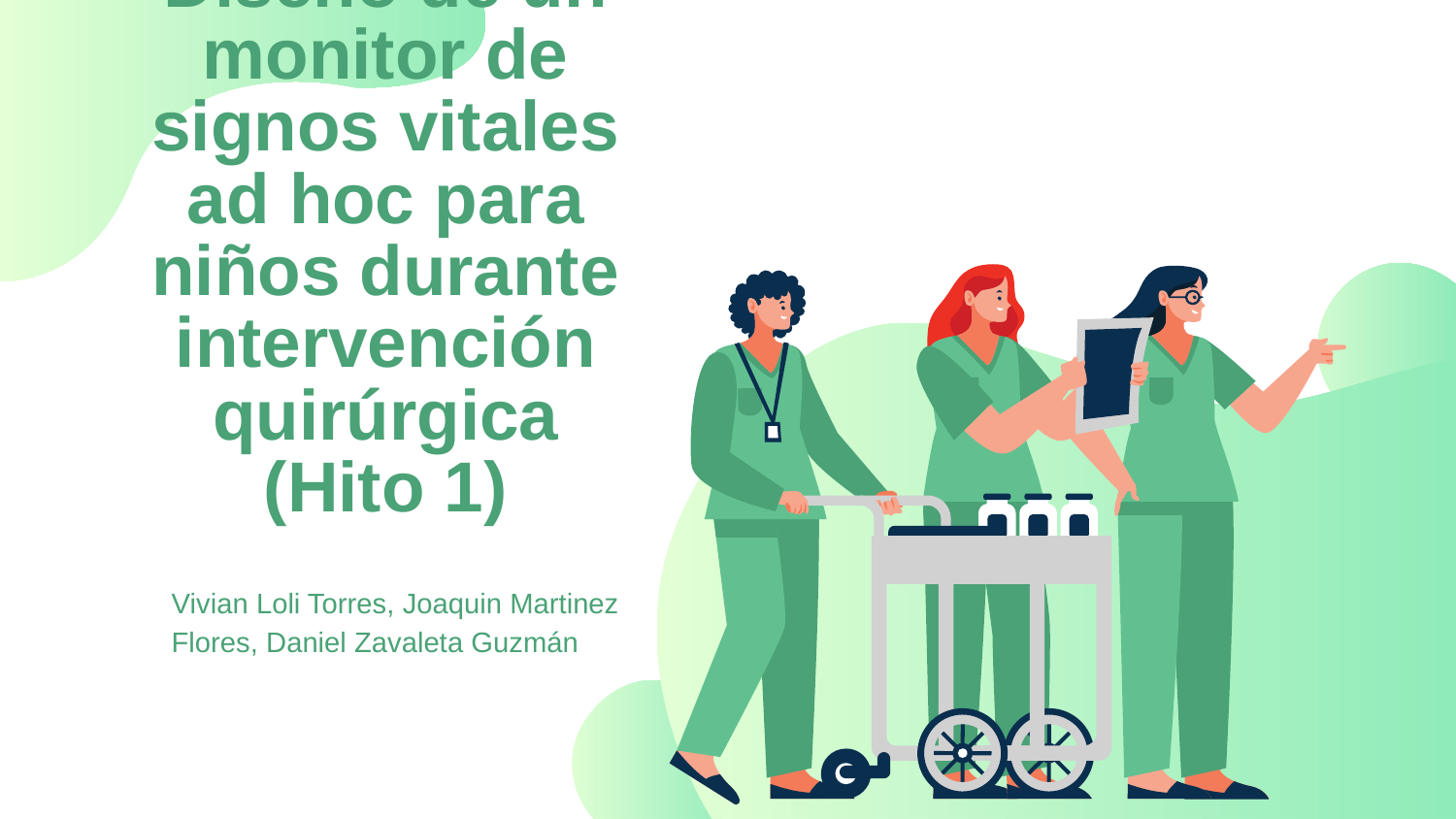

# Diseño de un monitor de signos vitales ad hoc para niños durante intervención quirúrgica (Hito 1)

Vivian Loli Torres, Joaquin Martinez Flores, Daniel Zavaleta Guzmán